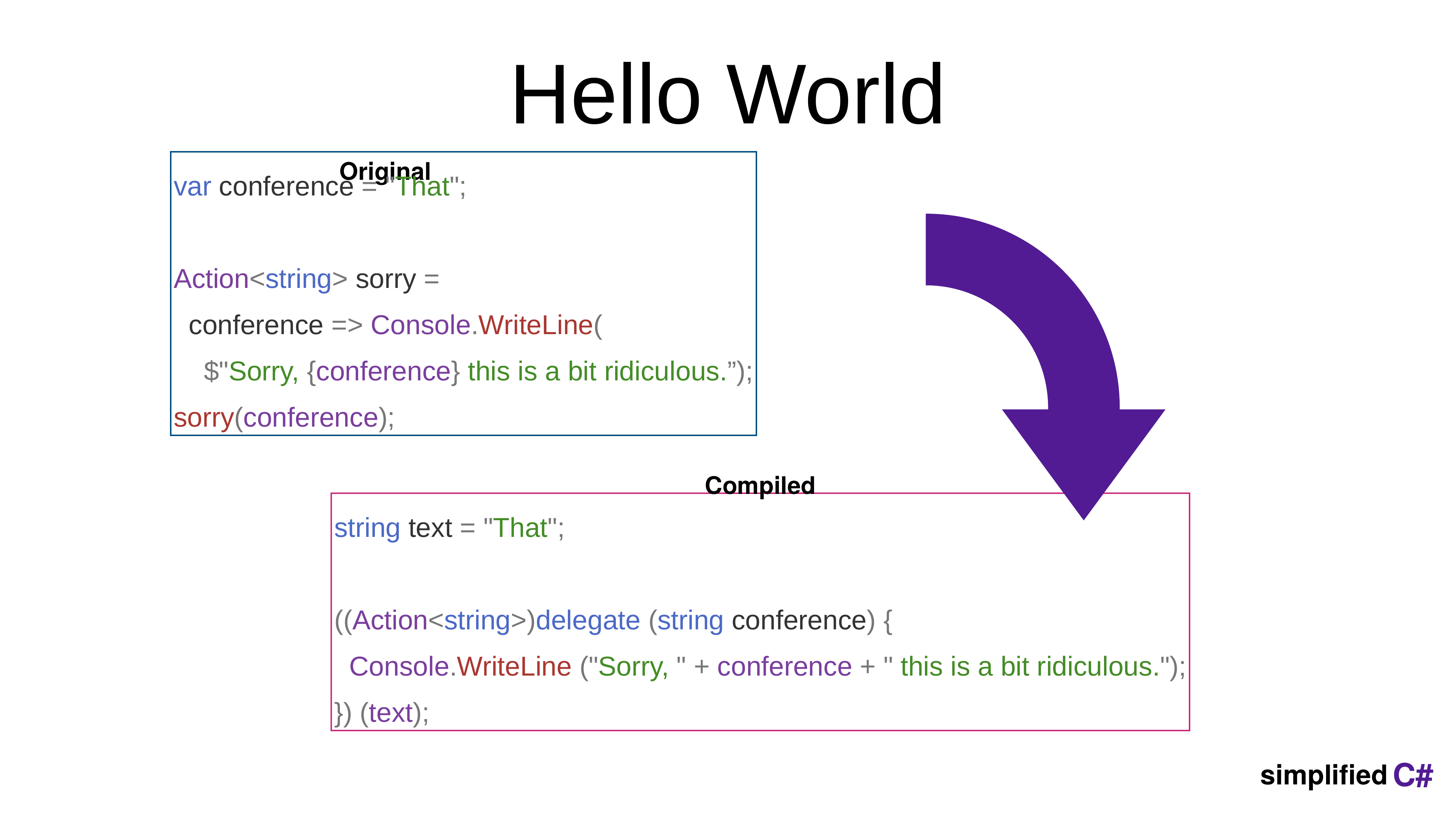

# Hello World
Original
var conference = "That";

Action<string> sorry =
  conference => Console.WriteLine(
    $"Sorry, {conference} this is a bit ridiculous.”);
sorry(conference);

Compiled
string text = "That";

((Action<string>)delegate (string conference) {
  Console.WriteLine ("Sorry, " + conference + " this is a bit ridiculous.");
}) (text);
C#
simplified